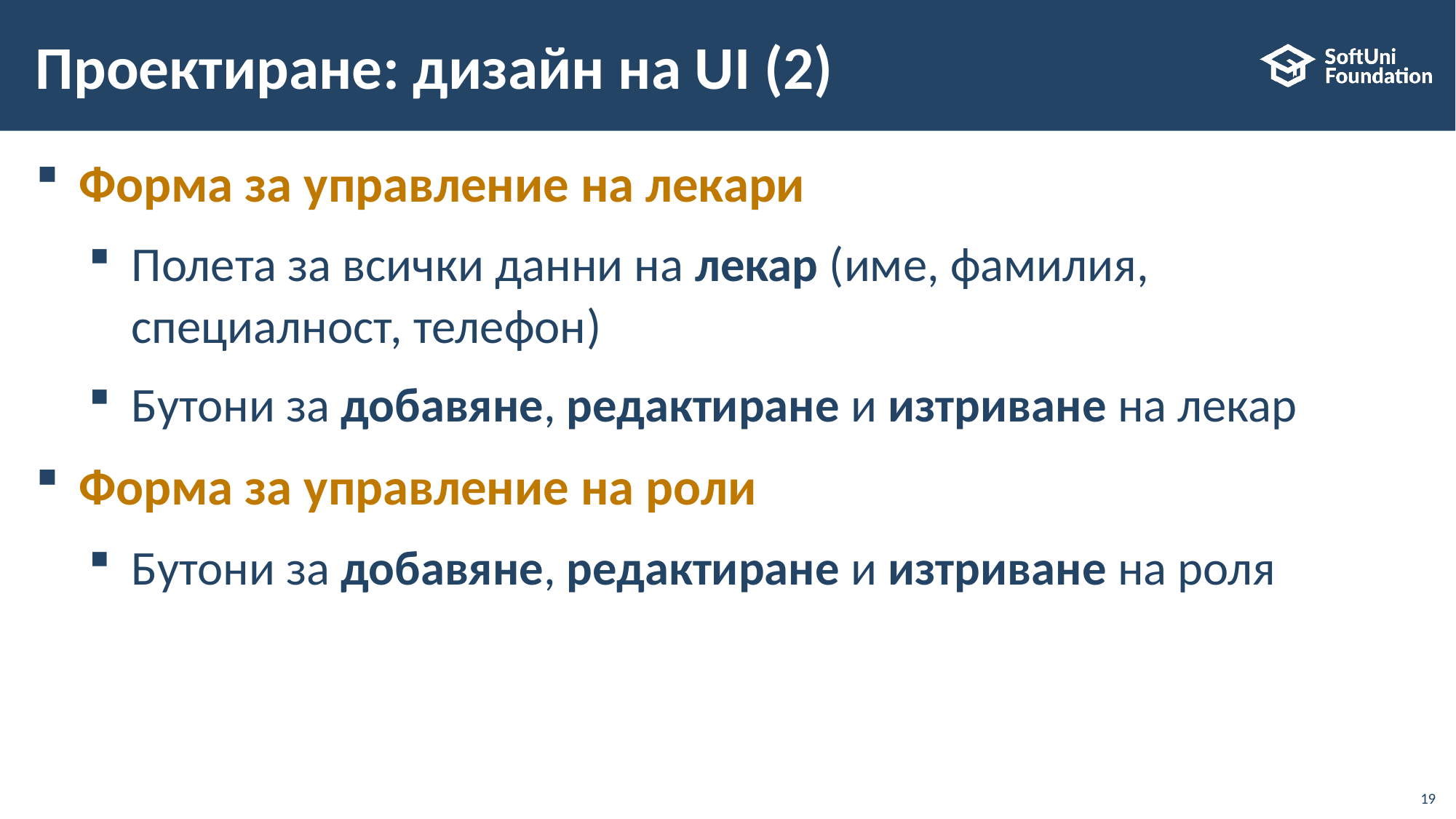

# Проектиране: дизайн на UI (2)
Форма за управление на лекари
Полета за всички данни на лекар (име, фамилия, специалност, телефон)
Бутони за добавянe, редактиране и изтриване на лекар
Форма за управление на роли
Бутони за добавяне, редактиране и изтриване на роля
19